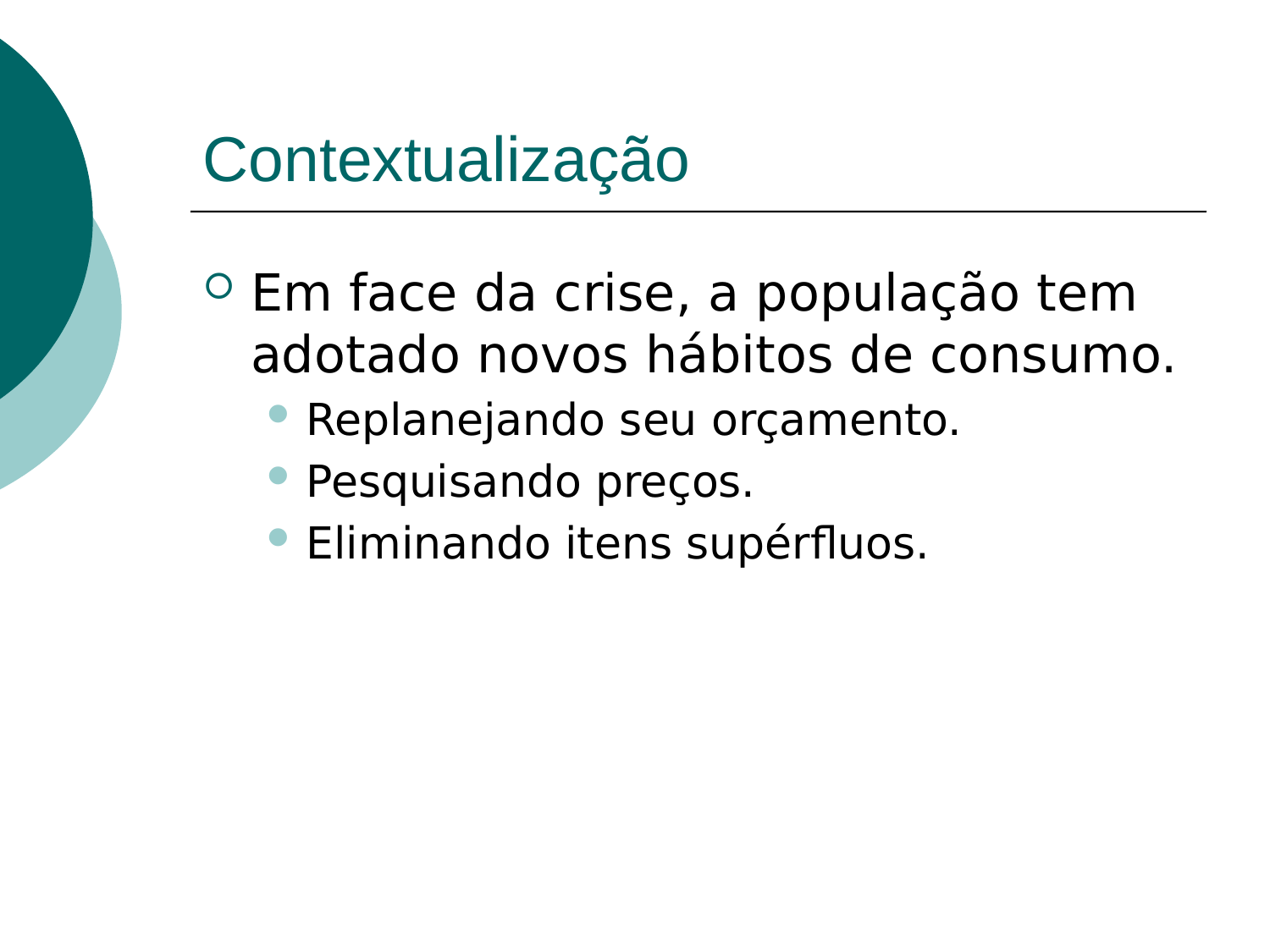

# Contextualização
Em face da crise, a população tem adotado novos hábitos de consumo.
Replanejando seu orçamento.
Pesquisando preços.
Eliminando itens supérfluos.